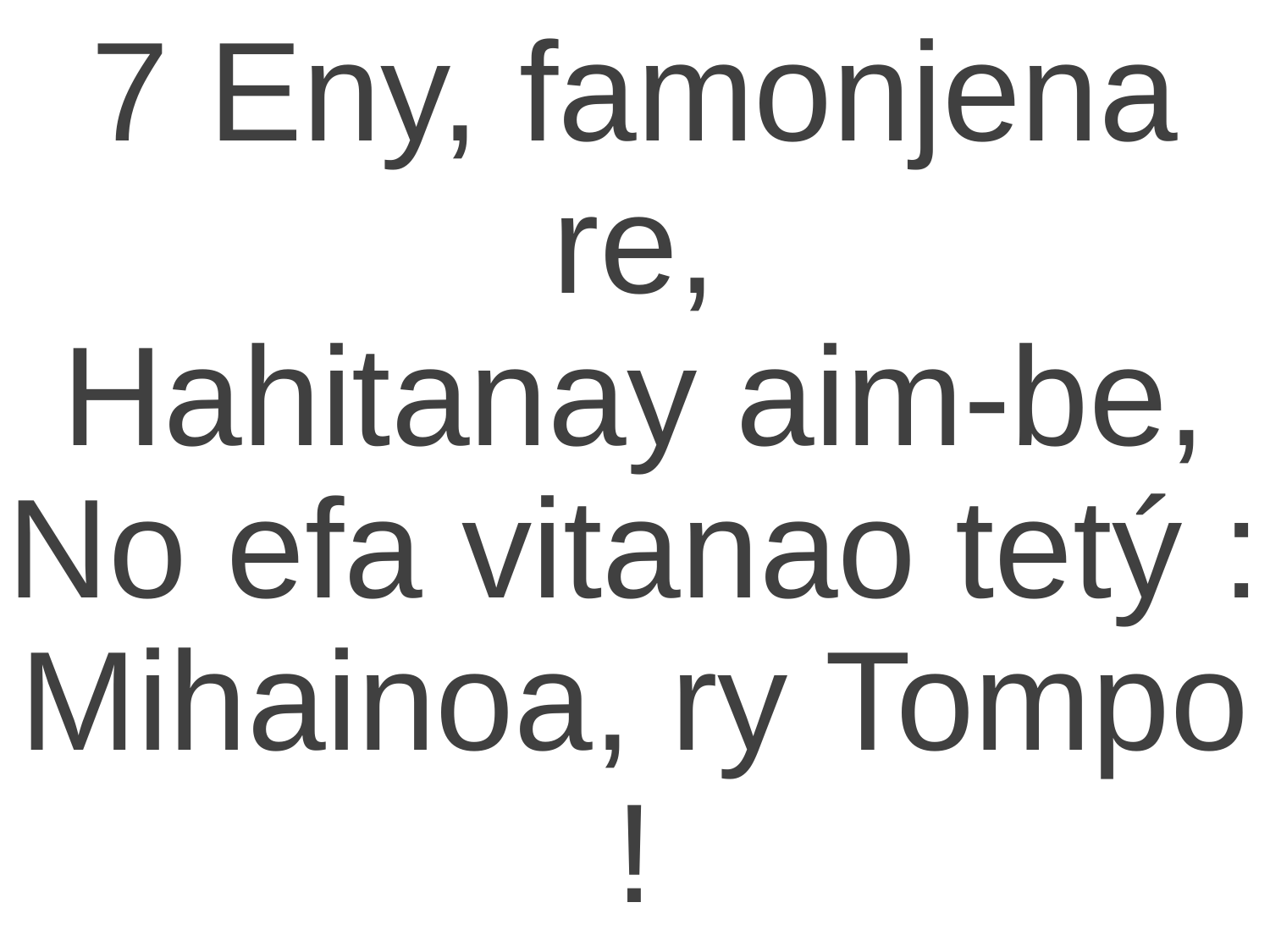

7 Eny, famonjena re,
Hahitanay aim-be,
No efa vitanao tetý :
Mihainoa, ry Tompo !